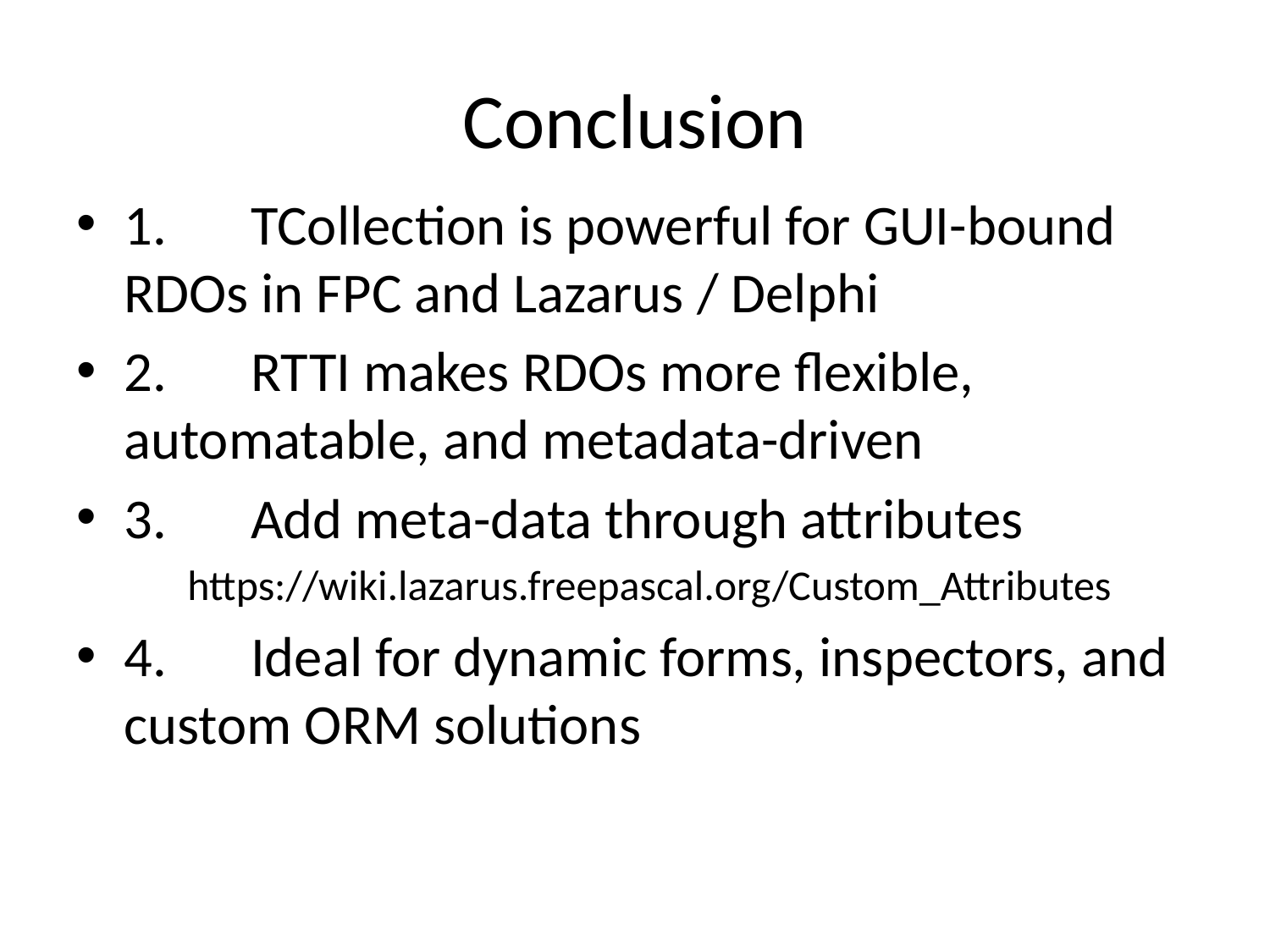

# Conclusion
1.	TCollection is powerful for GUI-bound RDOs in FPC and Lazarus / Delphi
2.	RTTI makes RDOs more flexible, automatable, and metadata-driven
3.	Add meta-data through attributes
https://wiki.lazarus.freepascal.org/Custom_Attributes
4.	Ideal for dynamic forms, inspectors, and custom ORM solutions